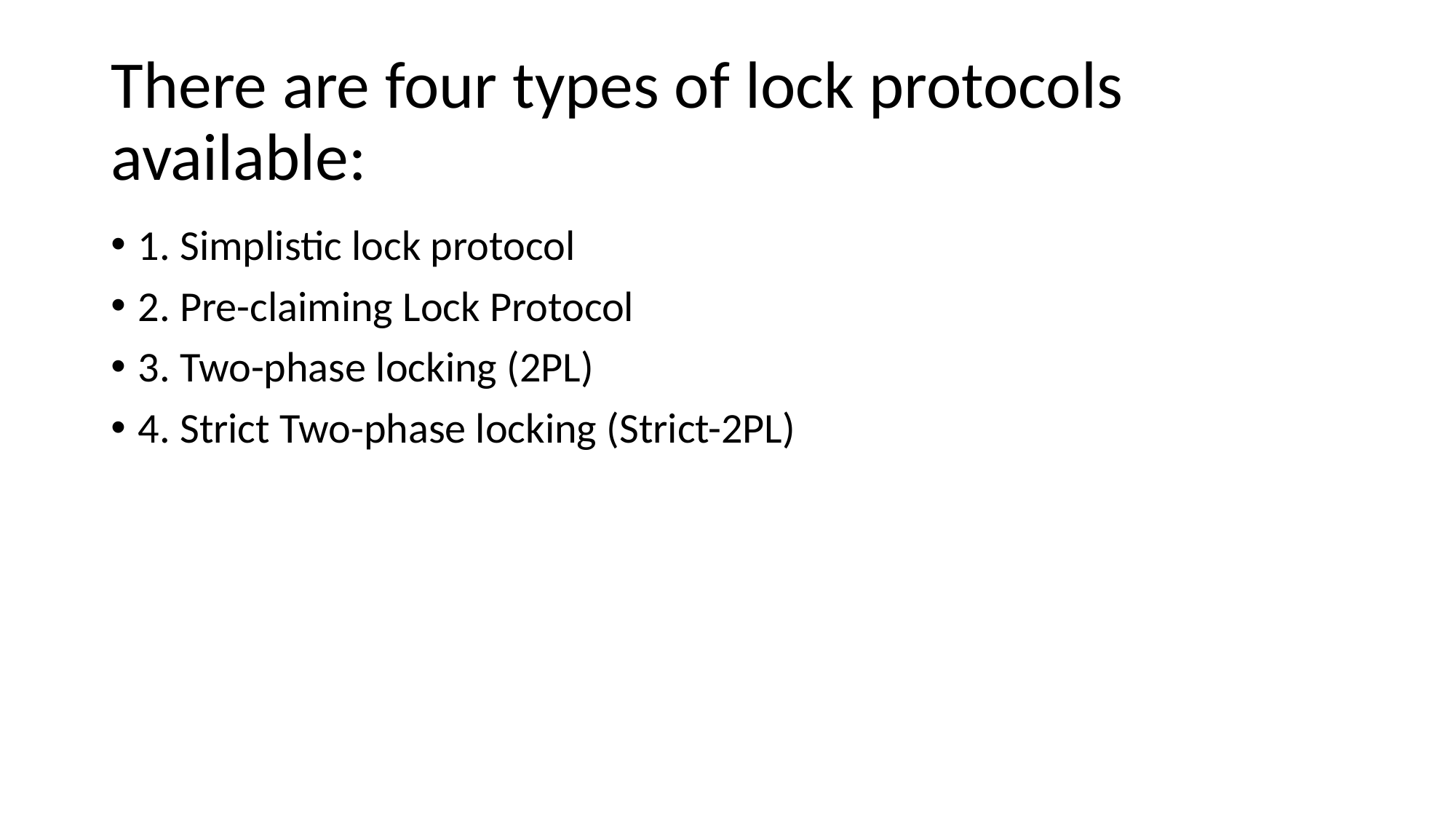

# There are four types of lock protocols available:
1. Simplistic lock protocol
2. Pre-claiming Lock Protocol
3. Two-phase locking (2PL)
4. Strict Two-phase locking (Strict-2PL)